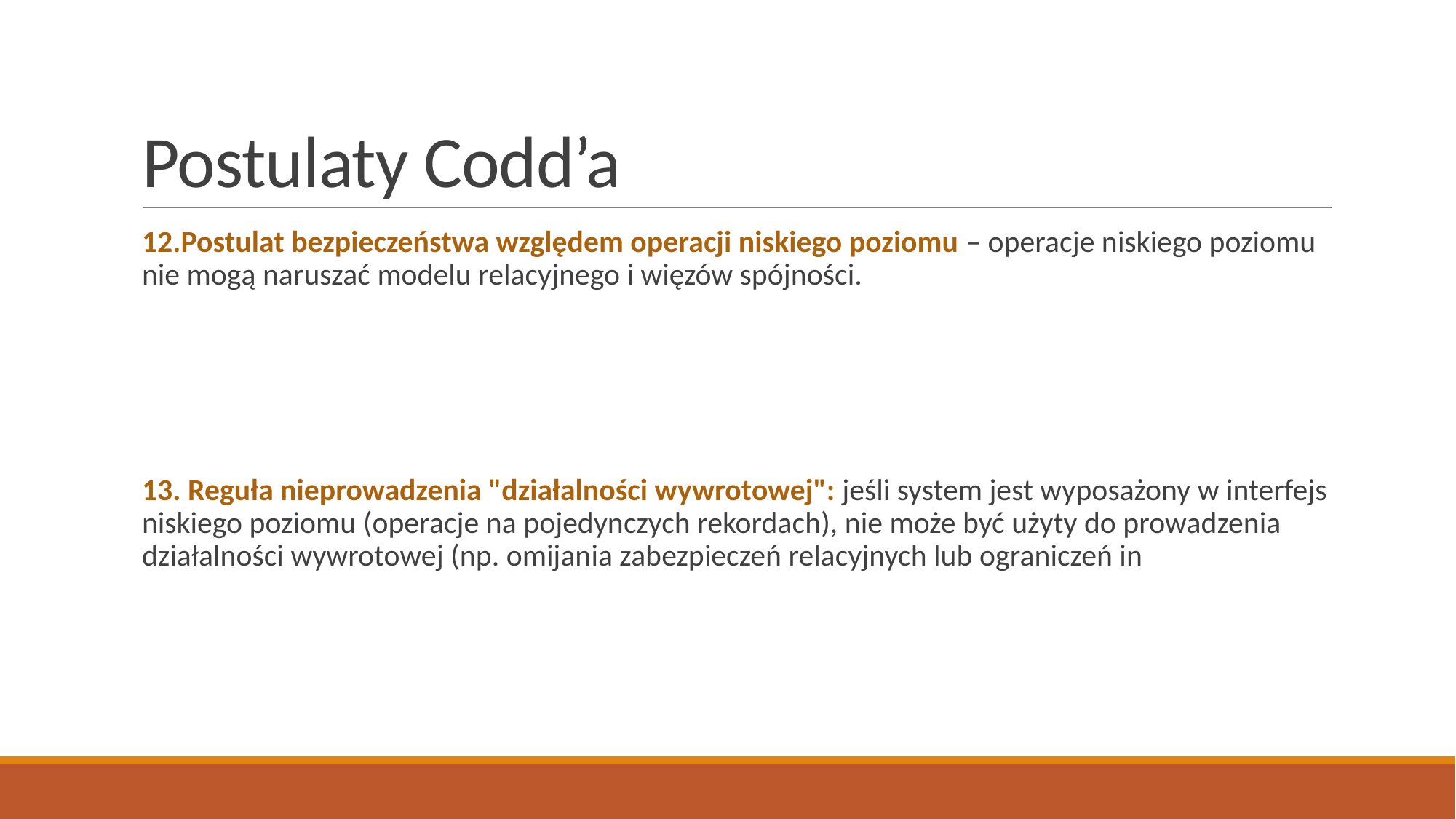

# Postulaty Codd’a
12.Postulat bezpieczeństwa względem operacji niskiego poziomu – operacje niskiego poziomu nie mogą naruszać modelu relacyjnego i więzów spójności.

13. Reguła nieprowadzenia "działalności wywrotowej": jeśli system jest wyposażony w interfejs niskiego poziomu (operacje na pojedynczych rekordach), nie może być użyty do prowadzenia działalności wywrotowej (np. omijania zabezpieczeń relacyjnych lub ograniczeń in